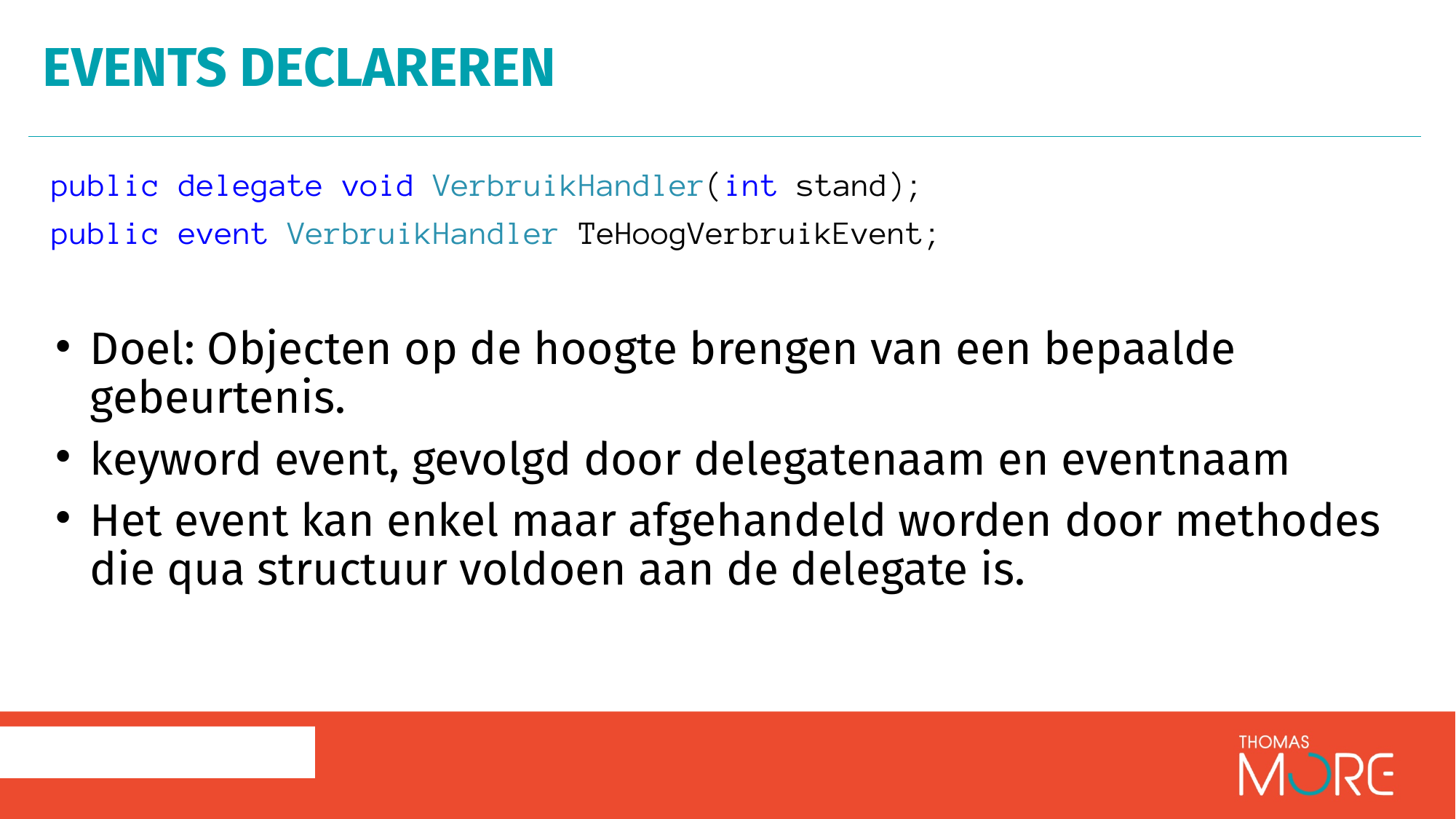

# Events declareren
public delegate void VerbruikHandler(int stand);
public event VerbruikHandler TeHoogVerbruikEvent;

Doel: Objecten op de hoogte brengen van een bepaalde gebeurtenis.
keyword event, gevolgd door delegatenaam en eventnaam
Het event kan enkel maar afgehandeld worden door methodes die qua structuur voldoen aan de delegate is.